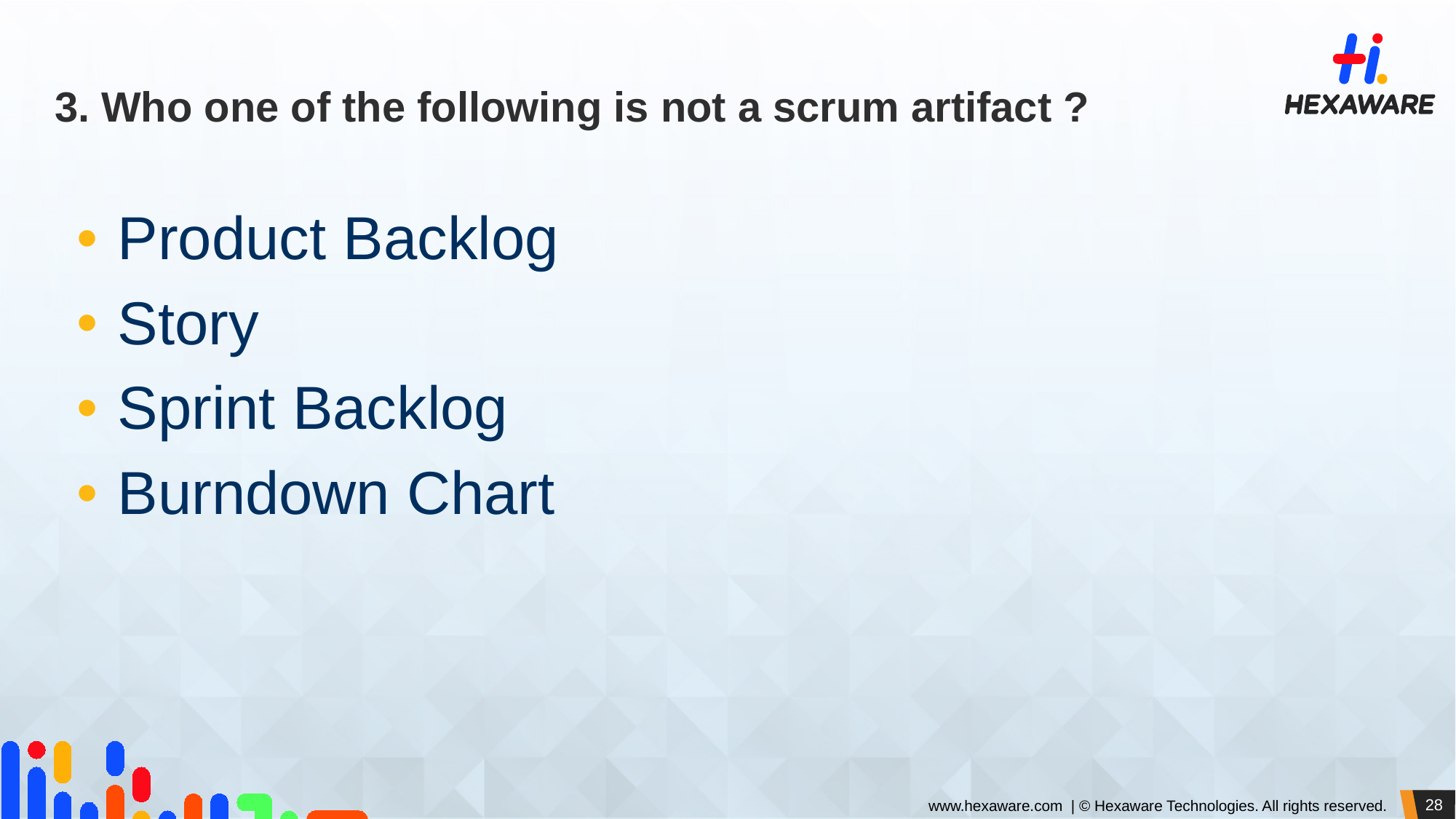

# 3. Who one of the following is not a scrum artifact ?
Product Backlog
Story
Sprint Backlog
Burndown Chart